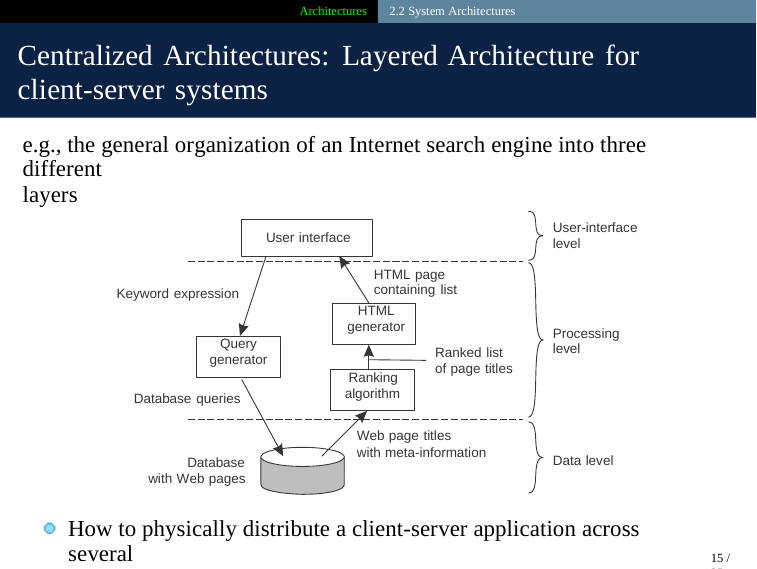

Architectures      2.2 System Architectures

Centralized Architectures: Layered Architecture for
client-server systems
e.g., the general organization of an Internet search engine into three different
layers

User interface
User-interface level

HTML page containing list
Keyword expression

HTML
generator

Processing level

Query generator

Ranked list
of page titles

Ranking algorithm

Database queries

Web page titles
with meta-information

Data level
Database with Web pages

How to physically distribute a client-server application across several
machines =⇒ Multitiered Architectures
15 / 25